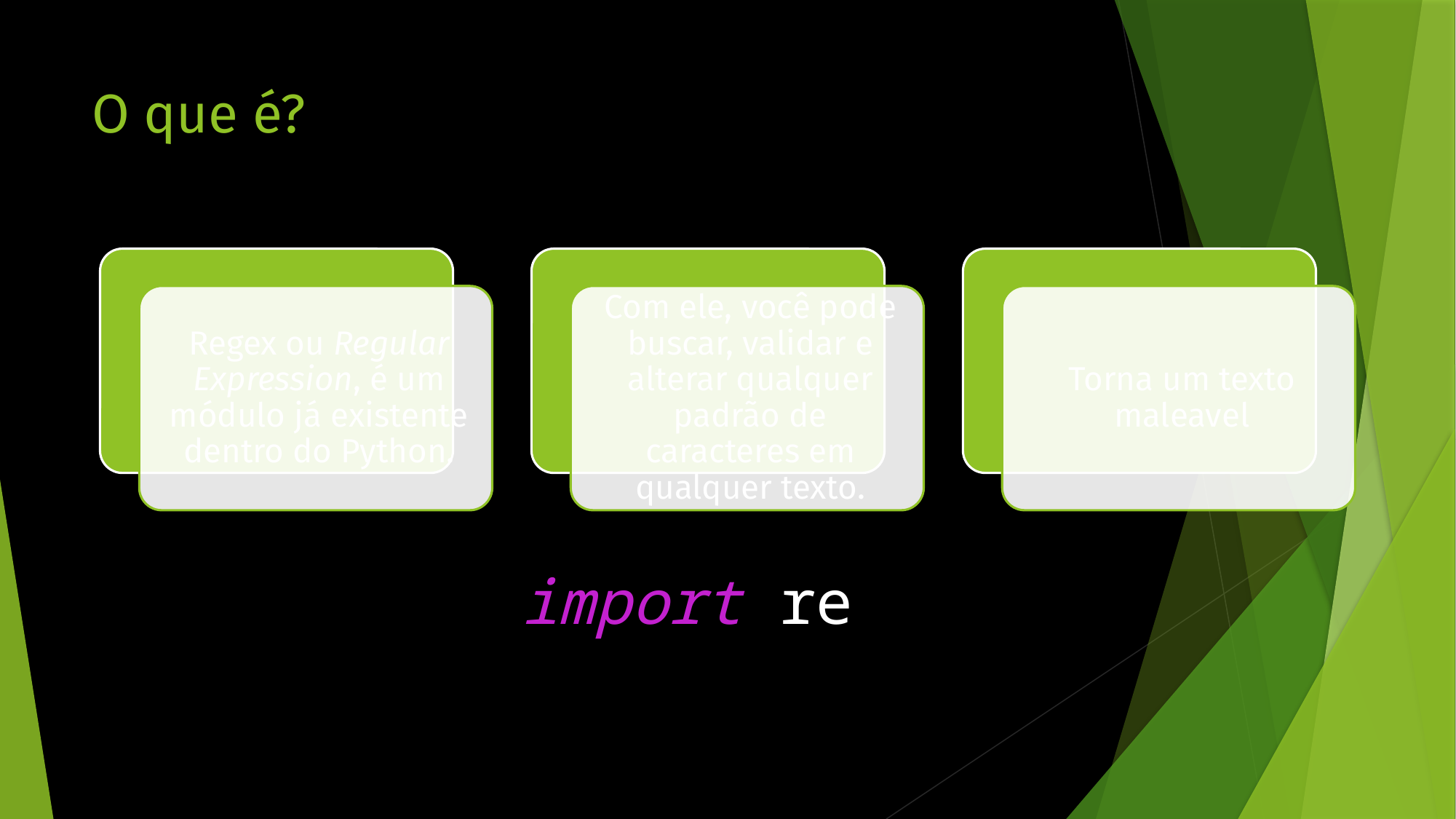

# O que é?
Regex ou Regular Expression, é um módulo já existente dentro do Python.
Com ele, você pode buscar, validar e alterar qualquer padrão de caracteres em qualquer texto.
Torna um texto maleavel
import re